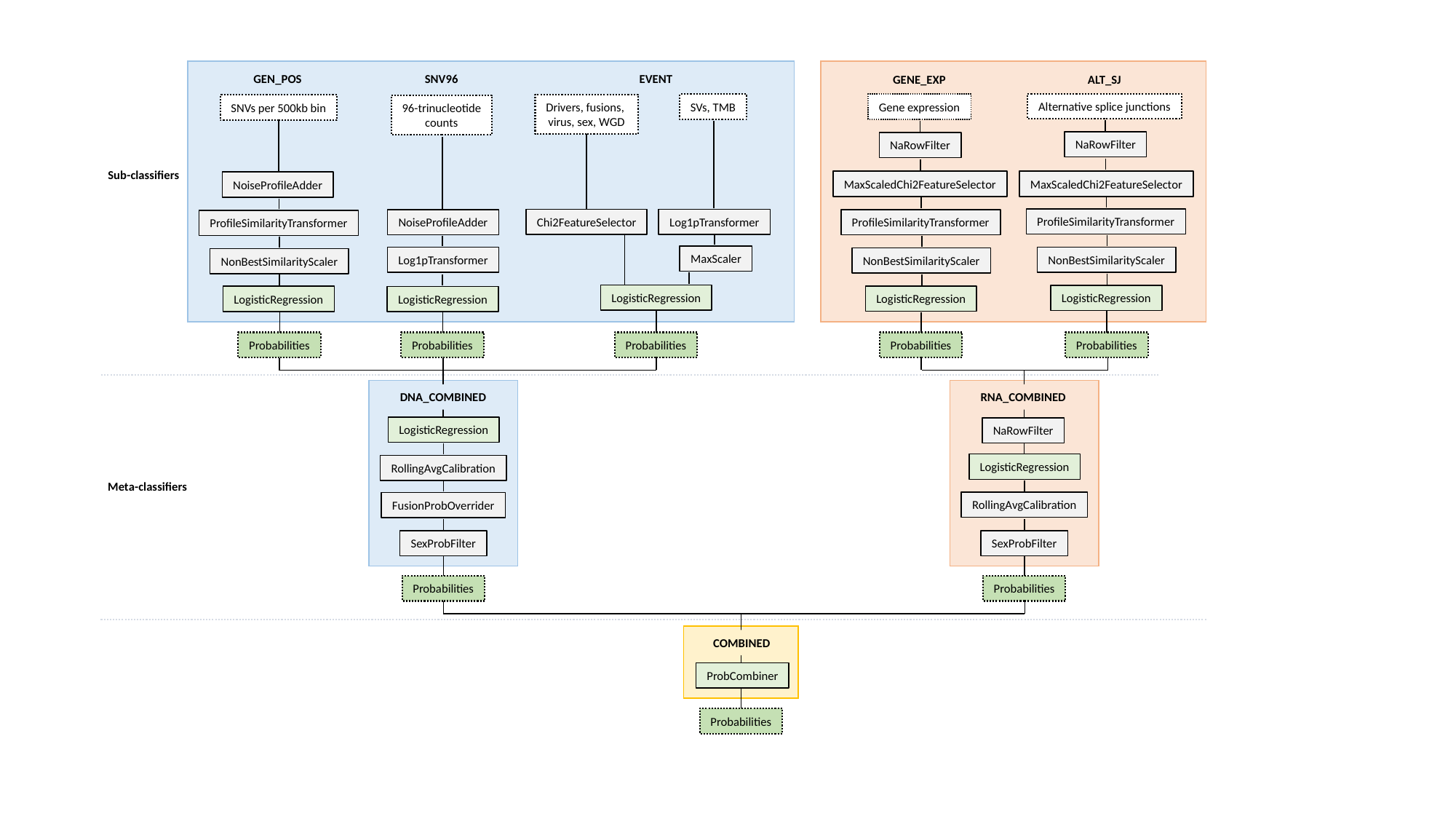

GEN_POS
SNV96
EVENT
GENE_EXP
ALT_SJ
Alternative splice junctions
Gene expression
SVs, TMB
Drivers, fusions,
virus, sex, WGD
SNVs per 500kb bin
96-trinucleotide
counts
NaRowFilter
NaRowFilter
Sub-classifiers
MaxScaledChi2FeatureSelector
MaxScaledChi2FeatureSelector
NoiseProfileAdder
ProfileSimilarityTransformer
Chi2FeatureSelector
Log1pTransformer
NoiseProfileAdder
ProfileSimilarityTransformer
ProfileSimilarityTransformer
MaxScaler
NonBestSimilarityScaler
Log1pTransformer
NonBestSimilarityScaler
NonBestSimilarityScaler
LogisticRegression
LogisticRegression
LogisticRegression
LogisticRegression
LogisticRegression
Probabilities
Probabilities
Probabilities
Probabilities
Probabilities

DNA_COMBINED
RNA_COMBINED
LogisticRegression
NaRowFilter
LogisticRegression
RollingAvgCalibration
Meta-classifiers
RollingAvgCalibration
FusionProbOverrider
SexProbFilter
SexProbFilter
Probabilities
Probabilities

COMBINED
ProbCombiner
Probabilities